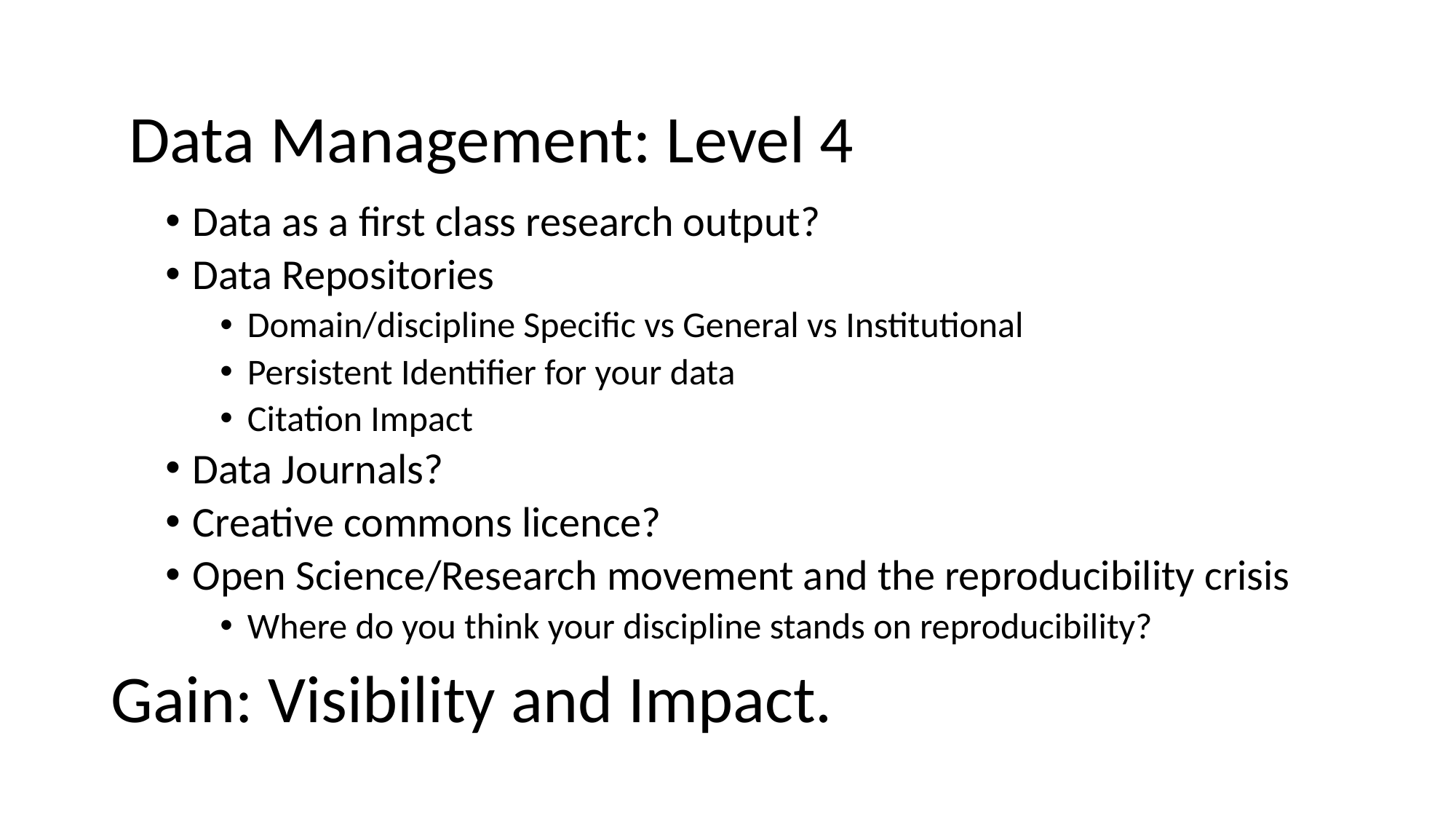

Data Management: Level 4
Data as a first class research output?
Data Repositories
Domain/discipline Specific vs General vs Institutional
Persistent Identifier for your data
Citation Impact
Data Journals?
Creative commons licence?
Open Science/Research movement and the reproducibility crisis
Where do you think your discipline stands on reproducibility?

# Gain: Visibility and Impact.